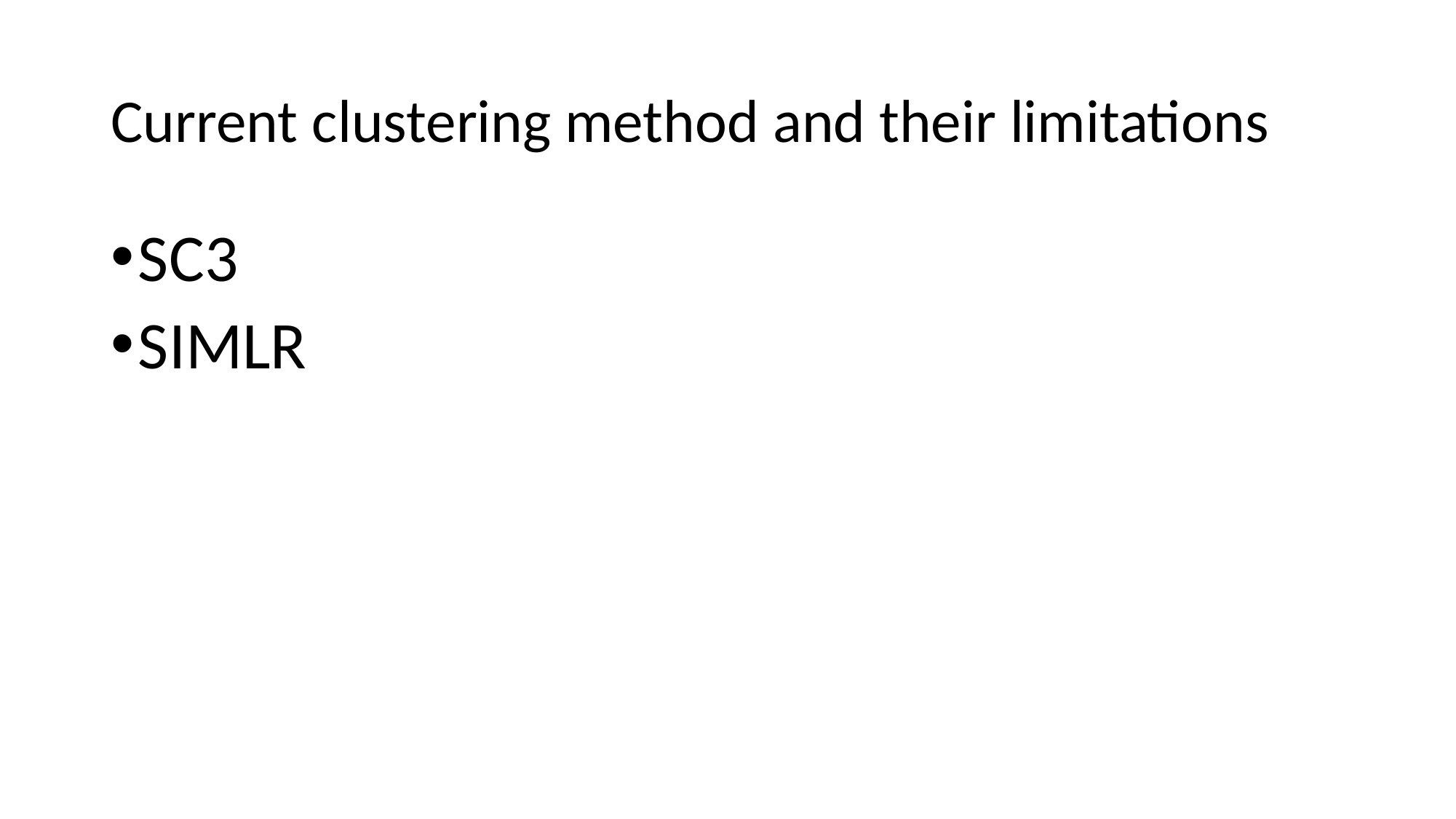

# Current clustering method and their limitations
SC3
SIMLR